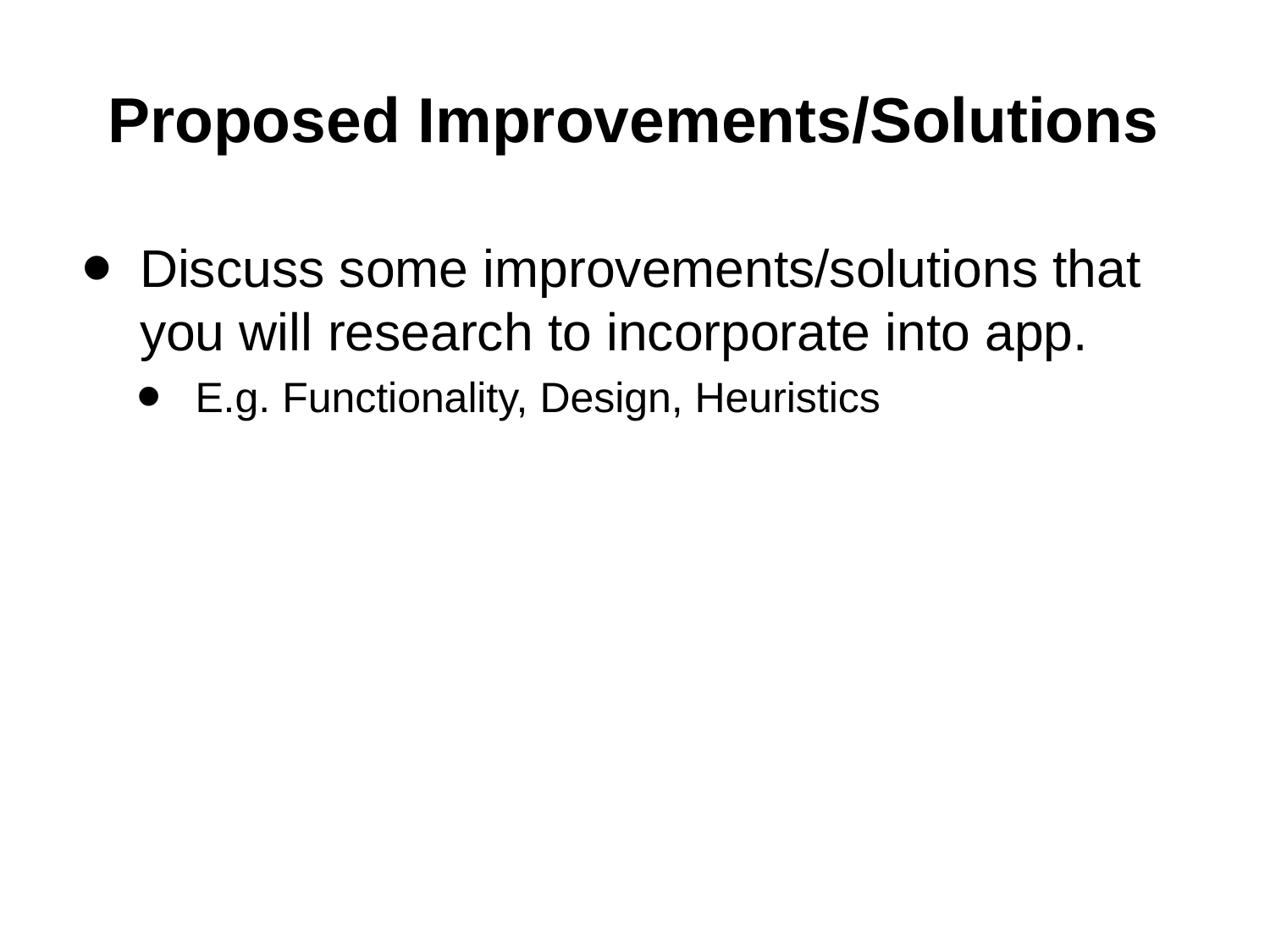

# Proposed Improvements/Solutions
Discuss some improvements/solutions that you will research to incorporate into app.
E.g. Functionality, Design, Heuristics